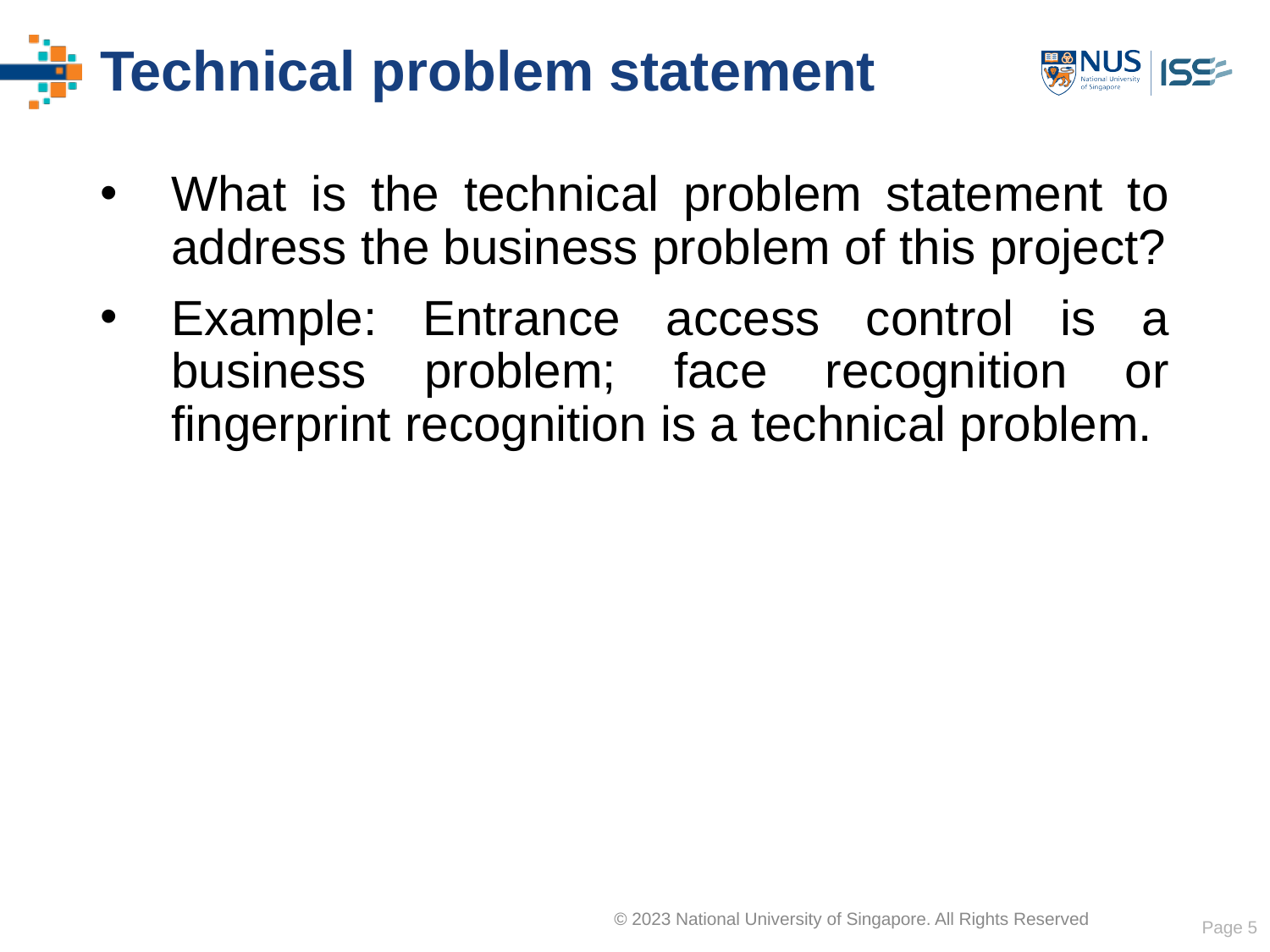

# Technical problem statement
What is the technical problem statement to address the business problem of this project?
Example: Entrance access control is a business problem; face recognition or fingerprint recognition is a technical problem.
Page 5